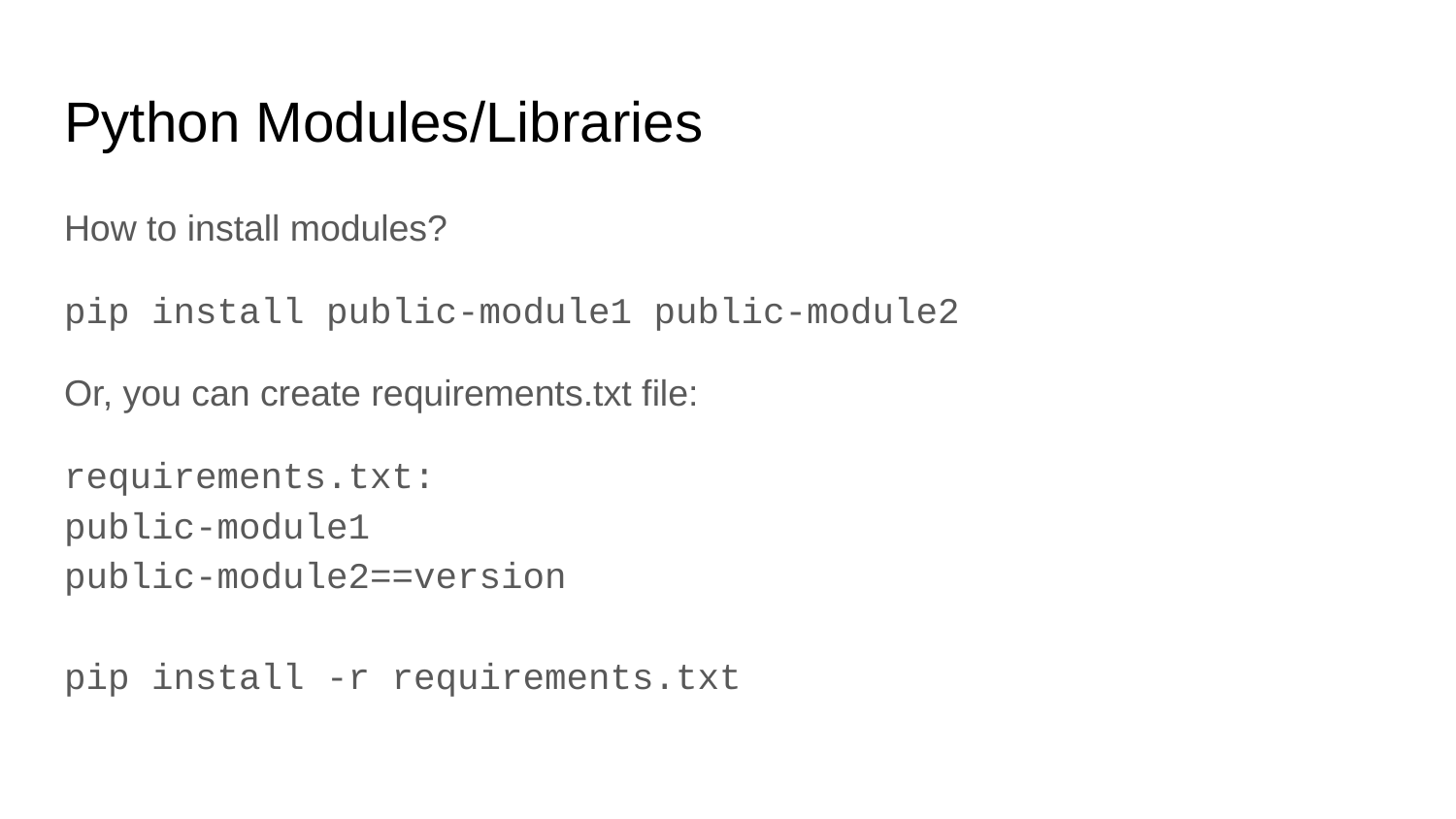

# Python Modules/Libraries
How to install modules?
pip install public-module1 public-module2
Or, you can create requirements.txt file:
requirements.txt:
public-module1
public-module2==version
pip install -r requirements.txt